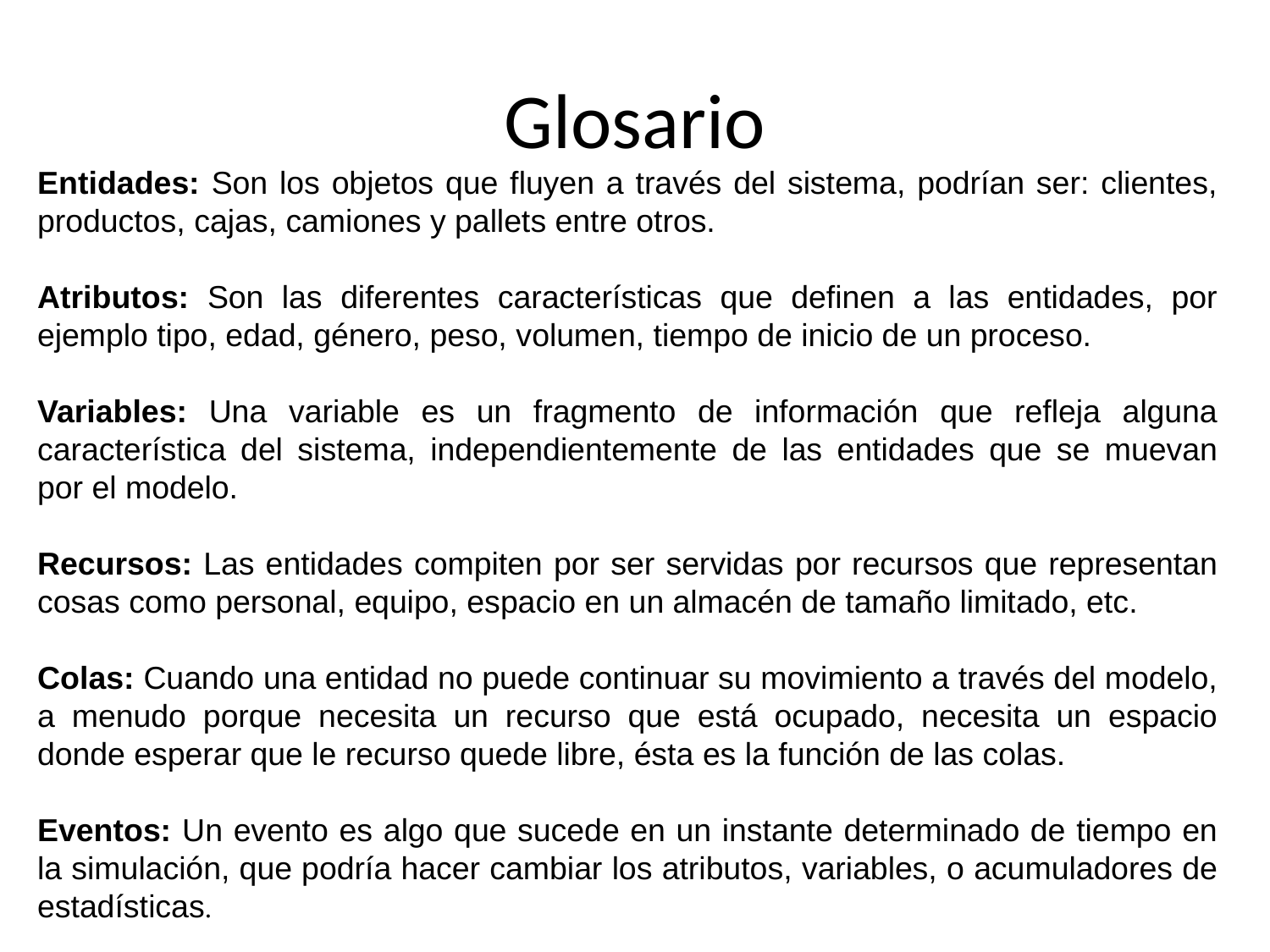

# Glosario
Entidades: Son los objetos que fluyen a través del sistema, podrían ser: clientes, productos, cajas, camiones y pallets entre otros.

Atributos: Son las diferentes características que definen a las entidades, por ejemplo tipo, edad, género, peso, volumen, tiempo de inicio de un proceso.

Variables: Una variable es un fragmento de información que refleja alguna característica del sistema, independientemente de las entidades que se muevan por el modelo.

Recursos: Las entidades compiten por ser servidas por recursos que representan cosas como personal, equipo, espacio en un almacén de tamaño limitado, etc.

Colas: Cuando una entidad no puede continuar su movimiento a través del modelo, a menudo porque necesita un recurso que está ocupado, necesita un espacio donde esperar que le recurso quede libre, ésta es la función de las colas.

Eventos: Un evento es algo que sucede en un instante determinado de tiempo en la simulación, que podría hacer cambiar los atributos, variables, o acumuladores de estadísticas.